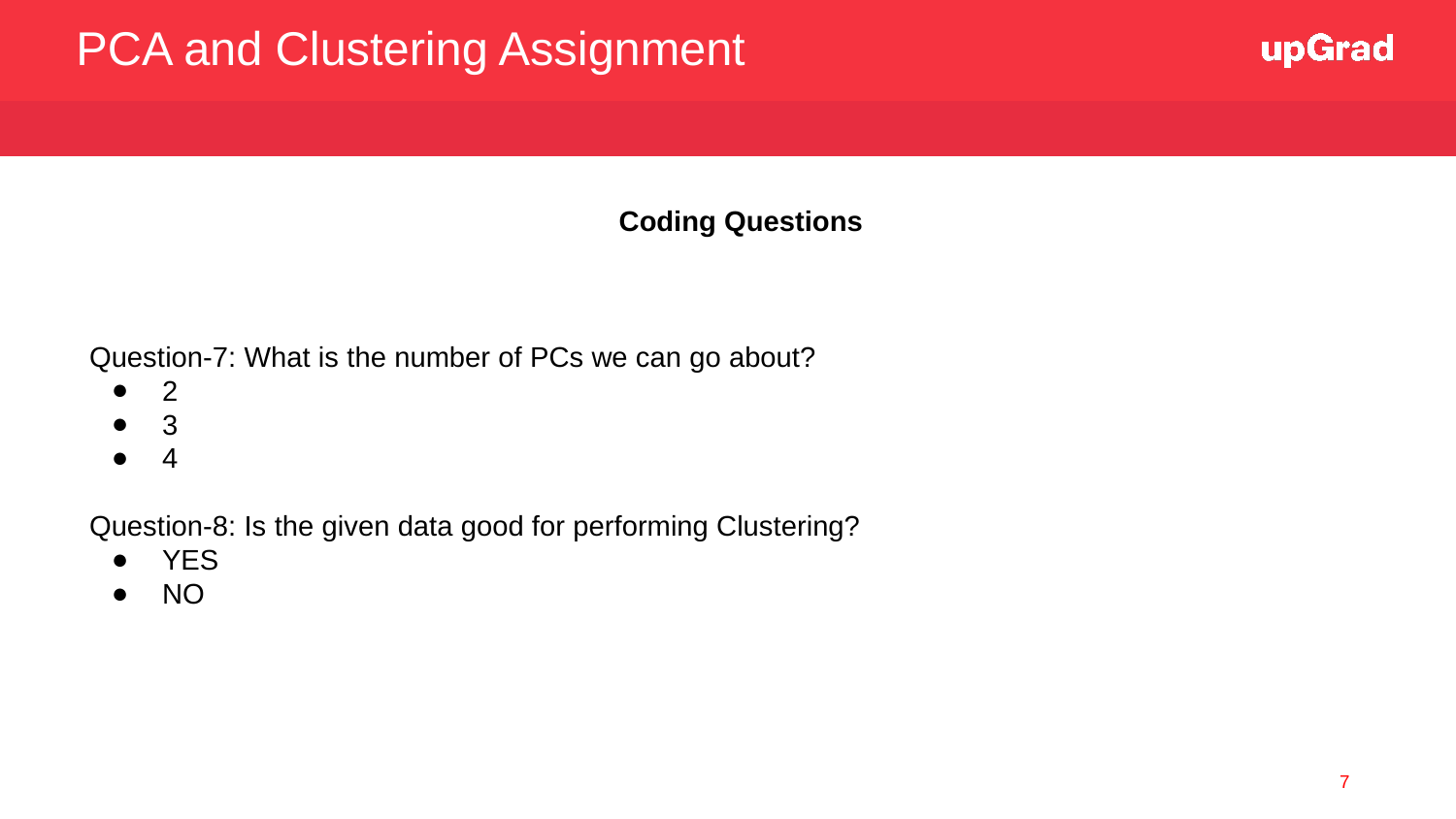

PCA and Clustering Assignment

Coding Questions

Question-7: What is the number of PCs we can go about?
2
3
4

Question-8: Is the given data good for performing Clustering?
YES
NO

7